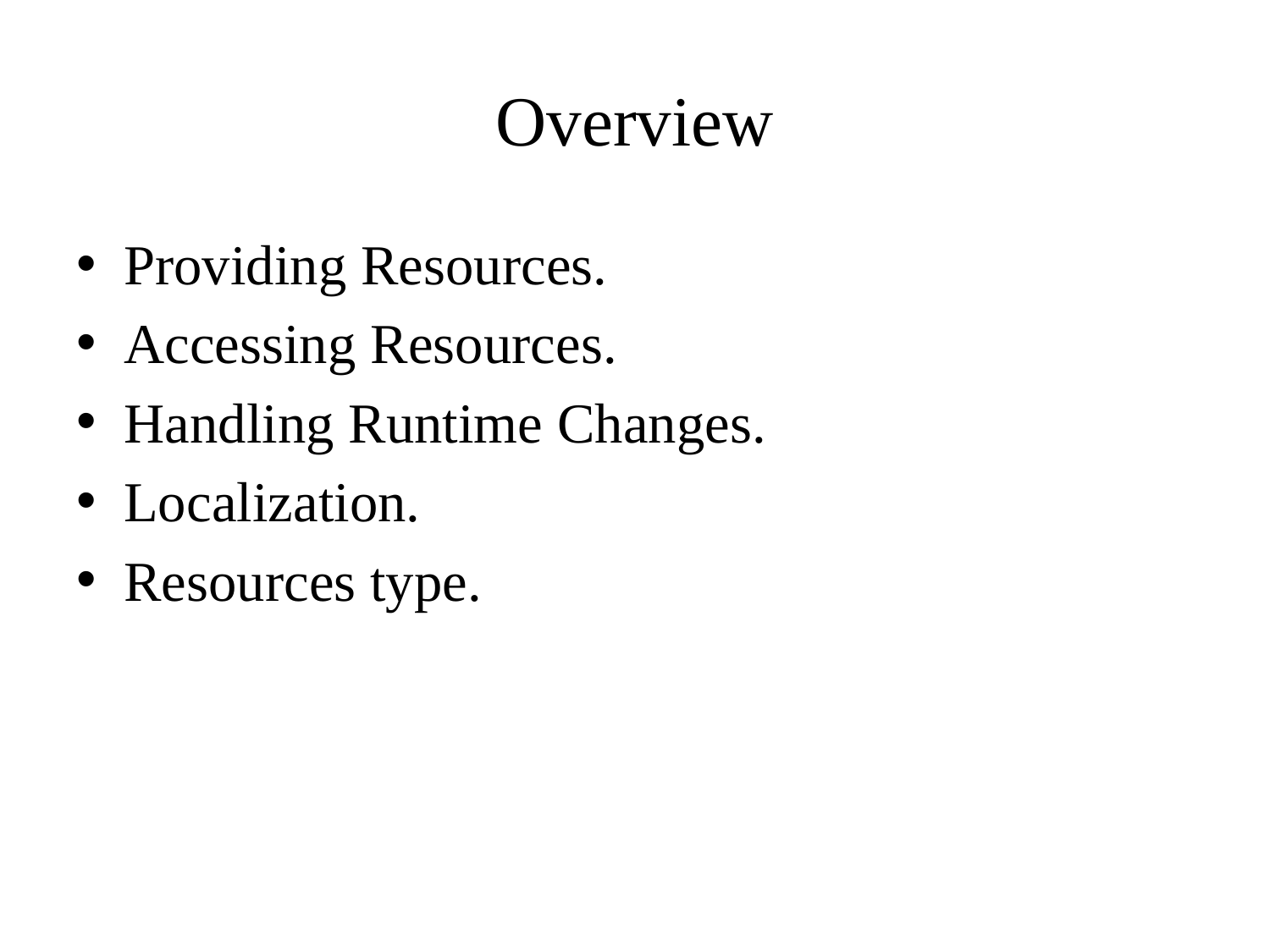

# Overview
Providing Resources.
Accessing Resources.
Handling Runtime Changes.
Localization.
Resources type.